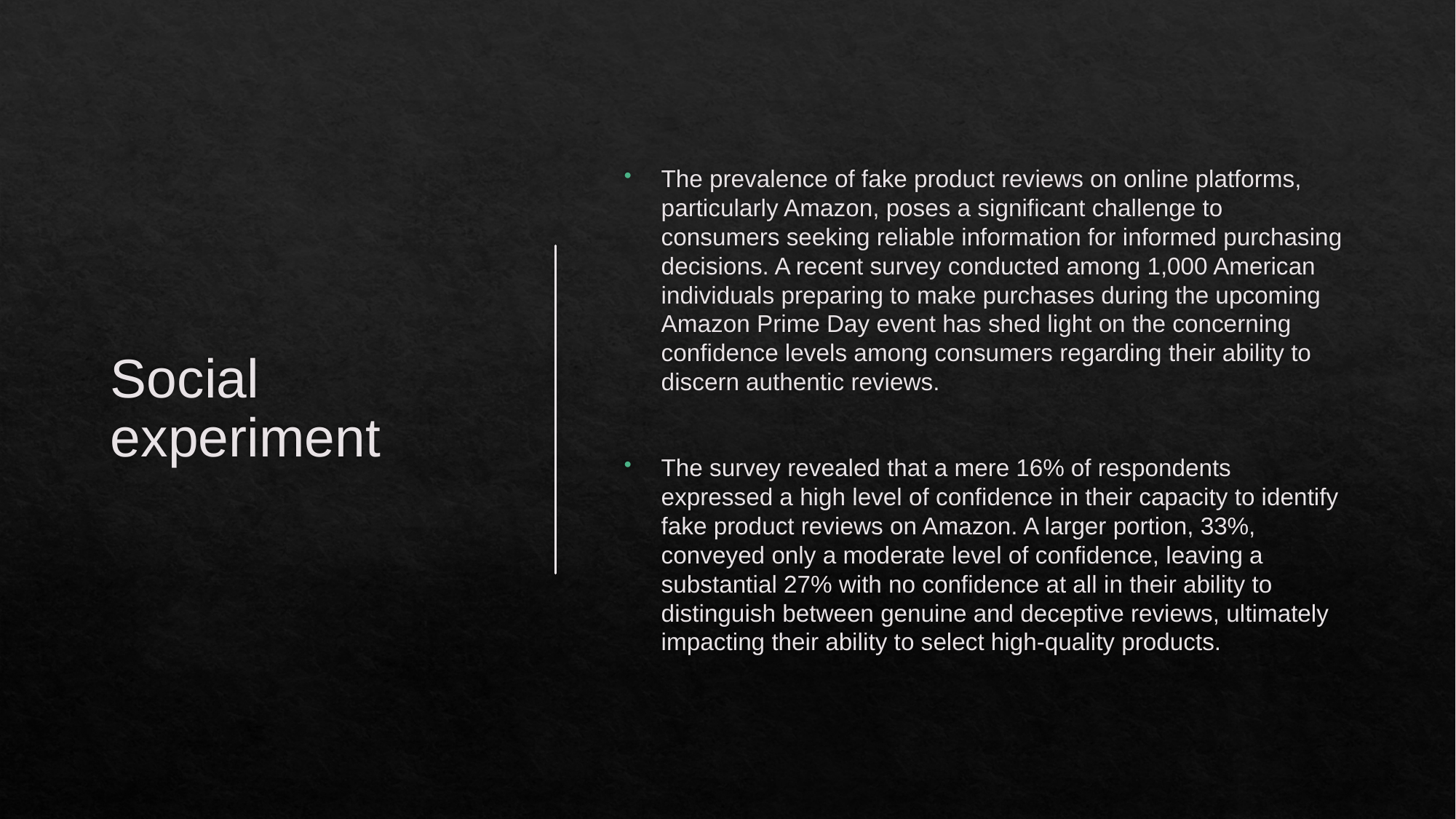

# Social experiment
The prevalence of fake product reviews on online platforms, particularly Amazon, poses a significant challenge to consumers seeking reliable information for informed purchasing decisions. A recent survey conducted among 1,000 American individuals preparing to make purchases during the upcoming Amazon Prime Day event has shed light on the concerning confidence levels among consumers regarding their ability to discern authentic reviews.

The survey revealed that a mere 16% of respondents expressed a high level of confidence in their capacity to identify fake product reviews on Amazon. A larger portion, 33%, conveyed only a moderate level of confidence, leaving a substantial 27% with no confidence at all in their ability to distinguish between genuine and deceptive reviews, ultimately impacting their ability to select high-quality products.